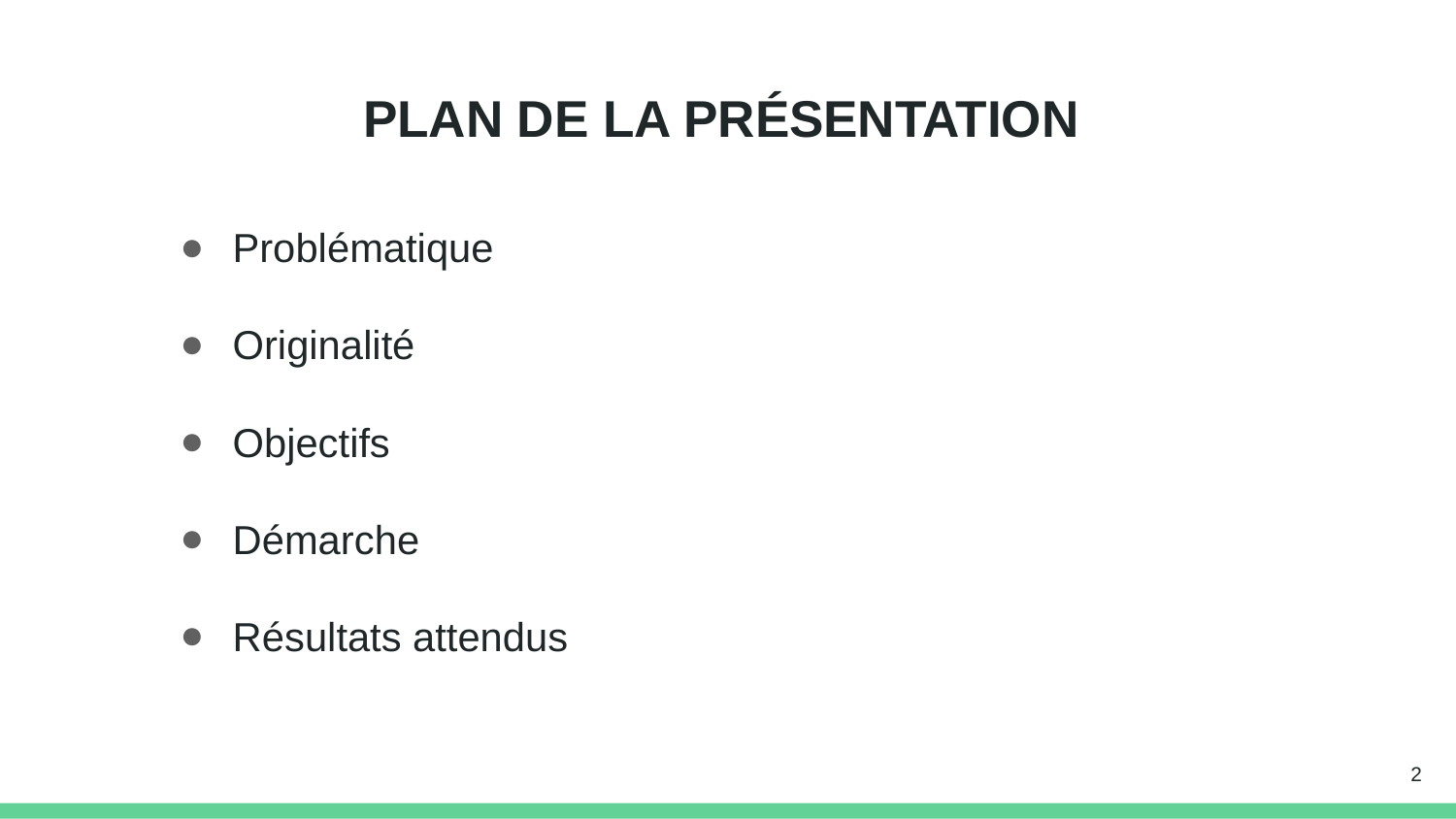

# PLAN DE LA PRÉSENTATION
Problématique
Originalité
Objectifs
Démarche
Résultats attendus
2